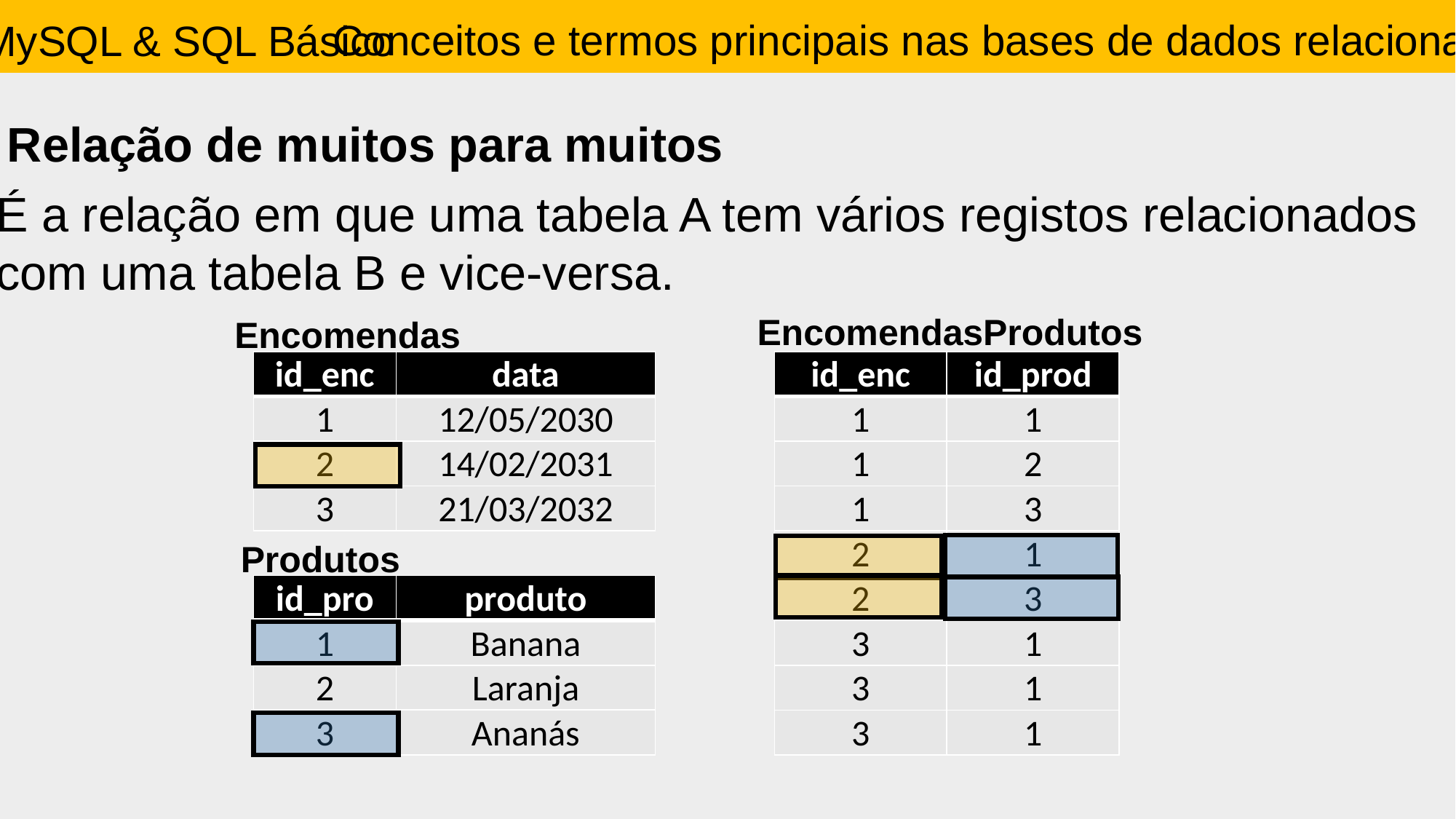

Conceitos e termos principais nas bases de dados relacionais
MySQL & SQL Básico
Relação de muitos para muitos
É a relação em que uma tabela A tem vários registos relacionados
com uma tabela B e vice-versa.
EncomendasProdutos
Encomendas
| id\_enc | data |
| --- | --- |
| 1 | 12/05/2030 |
| 2 | 14/02/2031 |
| 3 | 21/03/2032 |
| id\_enc | id\_prod |
| --- | --- |
| 1 | 1 |
| 1 | 2 |
| 1 | 3 |
| 2 | 1 |
| 2 | 3 |
| 3 | 1 |
| 3 | 1 |
| 3 | 1 |

Produtos

| id\_pro | produto |
| --- | --- |
| 1 | Banana |
| 2 | Laranja |
| 3 | Ananás |